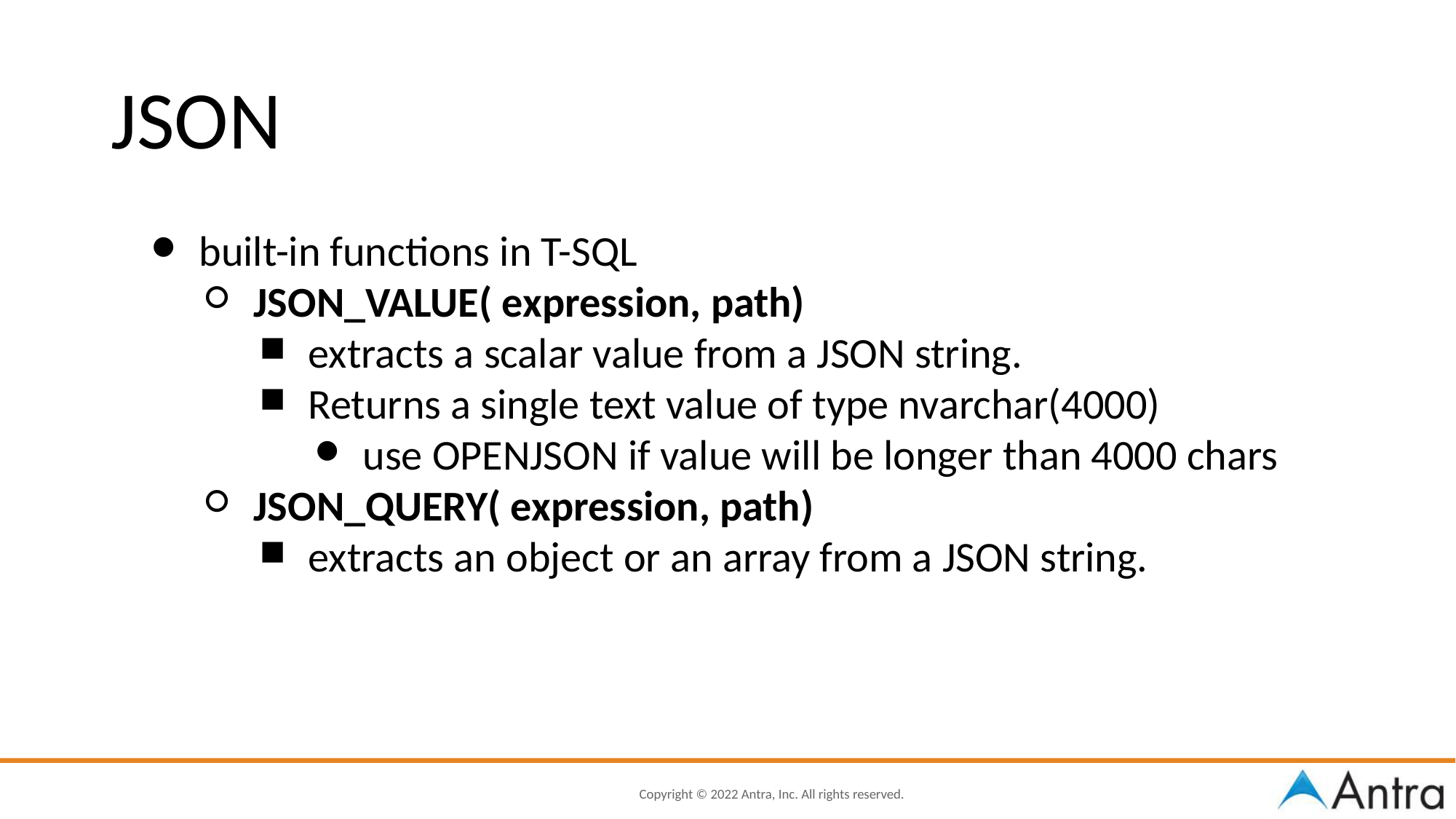

JSON
built-in functions in T-SQL
JSON_VALUE( expression, path)
extracts a scalar value from a JSON string.
Returns a single text value of type nvarchar(4000)
use OPENJSON if value will be longer than 4000 chars
JSON_QUERY( expression, path)
extracts an object or an array from a JSON string.